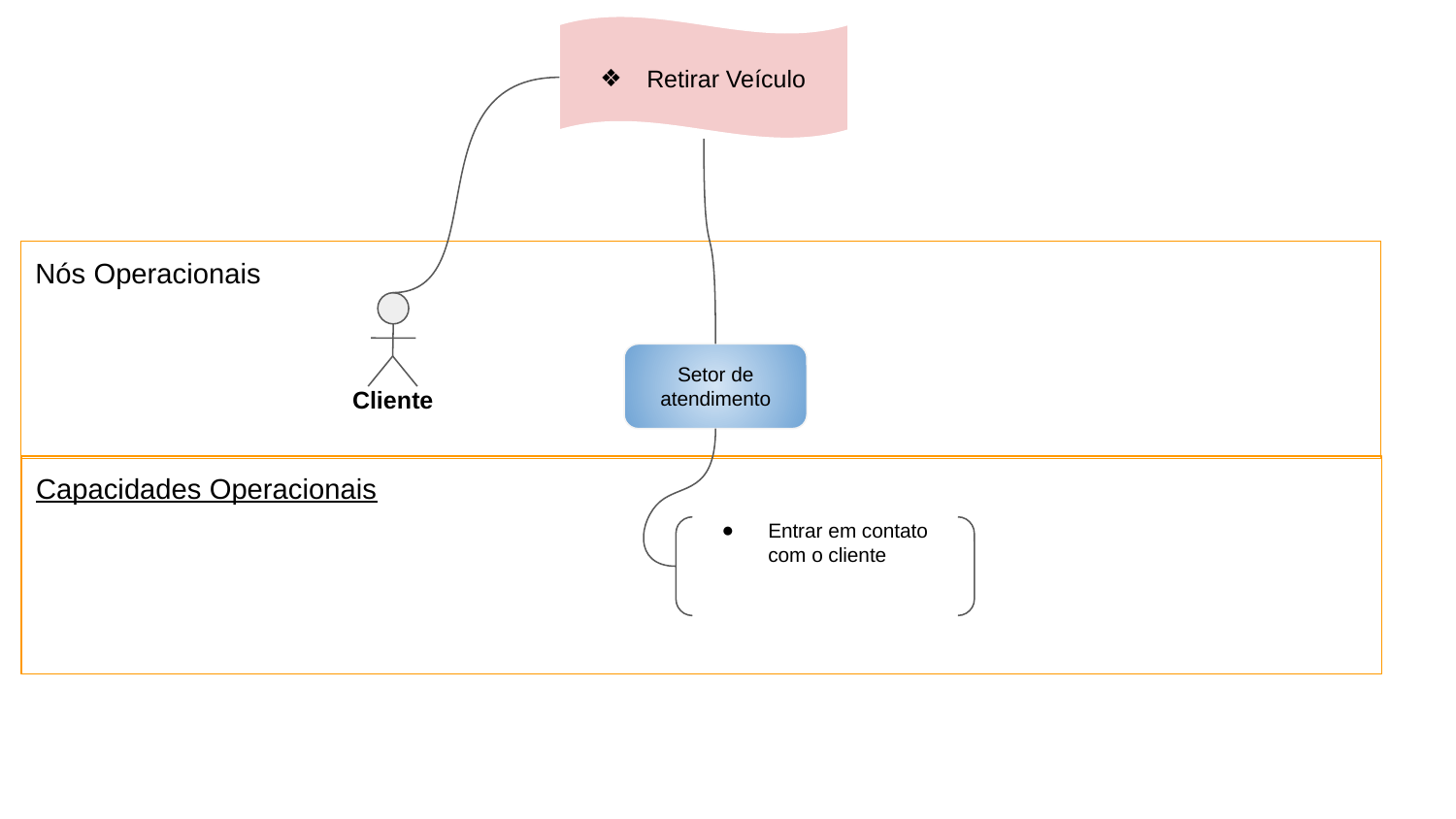

Retirar Veículo

Nós Operacionais

Cliente
Setor de atendimento
Capacidades Operacionais
Entrar em contato com o cliente